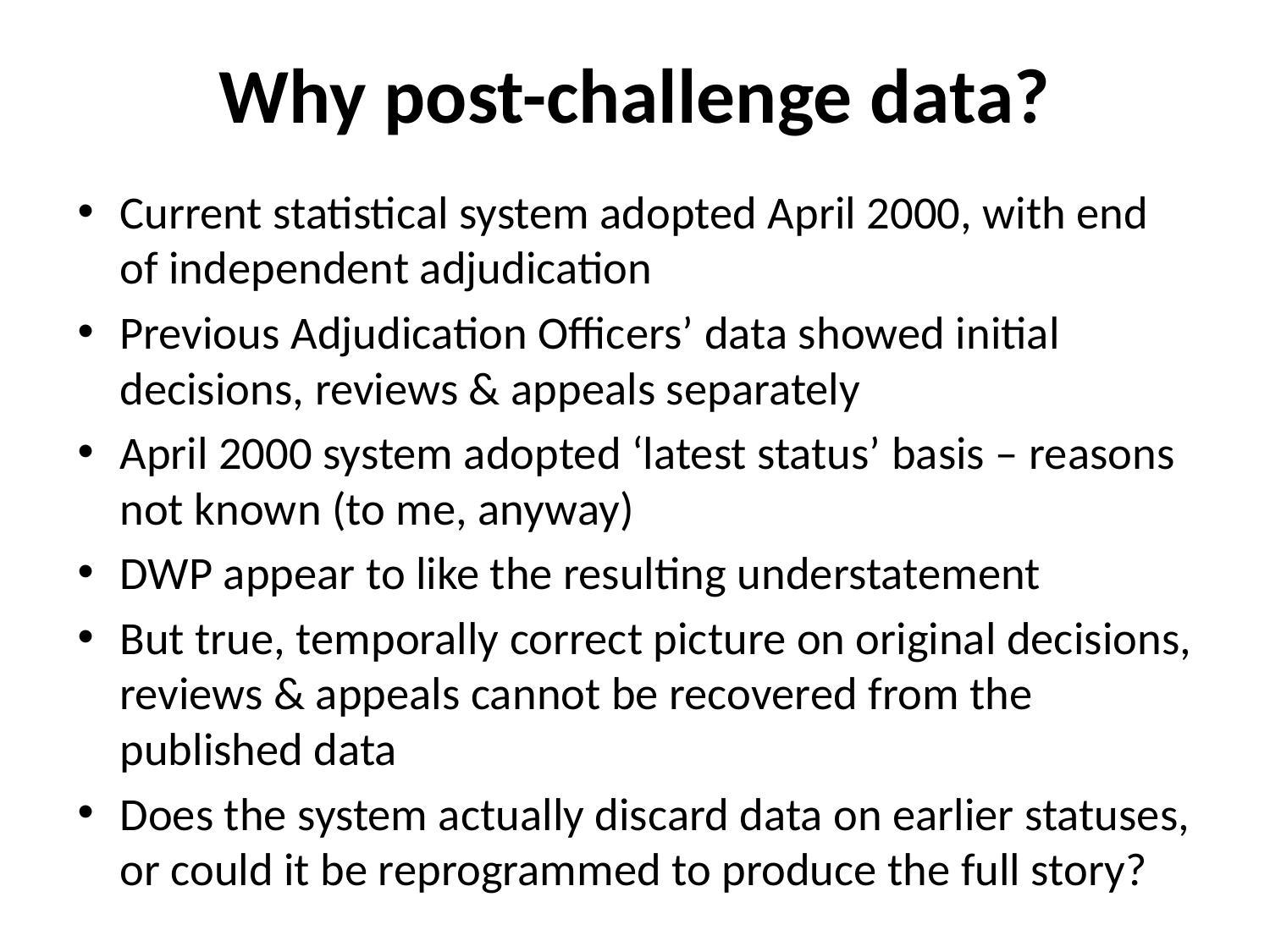

# Why post-challenge data?
Current statistical system adopted April 2000, with end of independent adjudication
Previous Adjudication Officers’ data showed initial decisions, reviews & appeals separately
April 2000 system adopted ‘latest status’ basis – reasons not known (to me, anyway)
DWP appear to like the resulting understatement
But true, temporally correct picture on original decisions, reviews & appeals cannot be recovered from the published data
Does the system actually discard data on earlier statuses, or could it be reprogrammed to produce the full story?